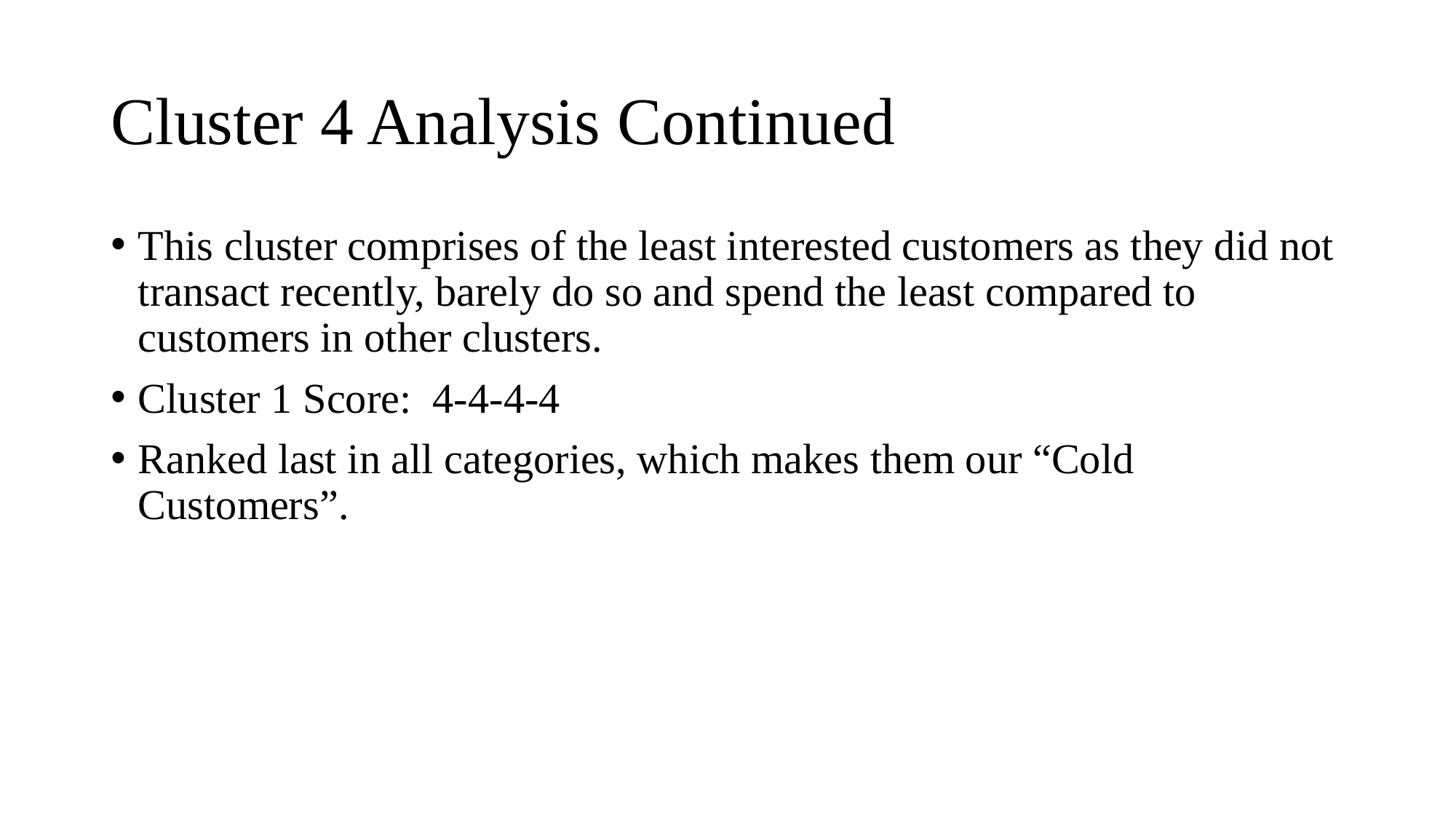

# Cluster 4 Analysis Continued
This cluster comprises of the least interested customers as they did not transact recently, barely do so and spend the least compared to customers in other clusters.
Cluster 1 Score:  4-4-4-4
Ranked last in all categories, which makes them our “Cold Customers”.